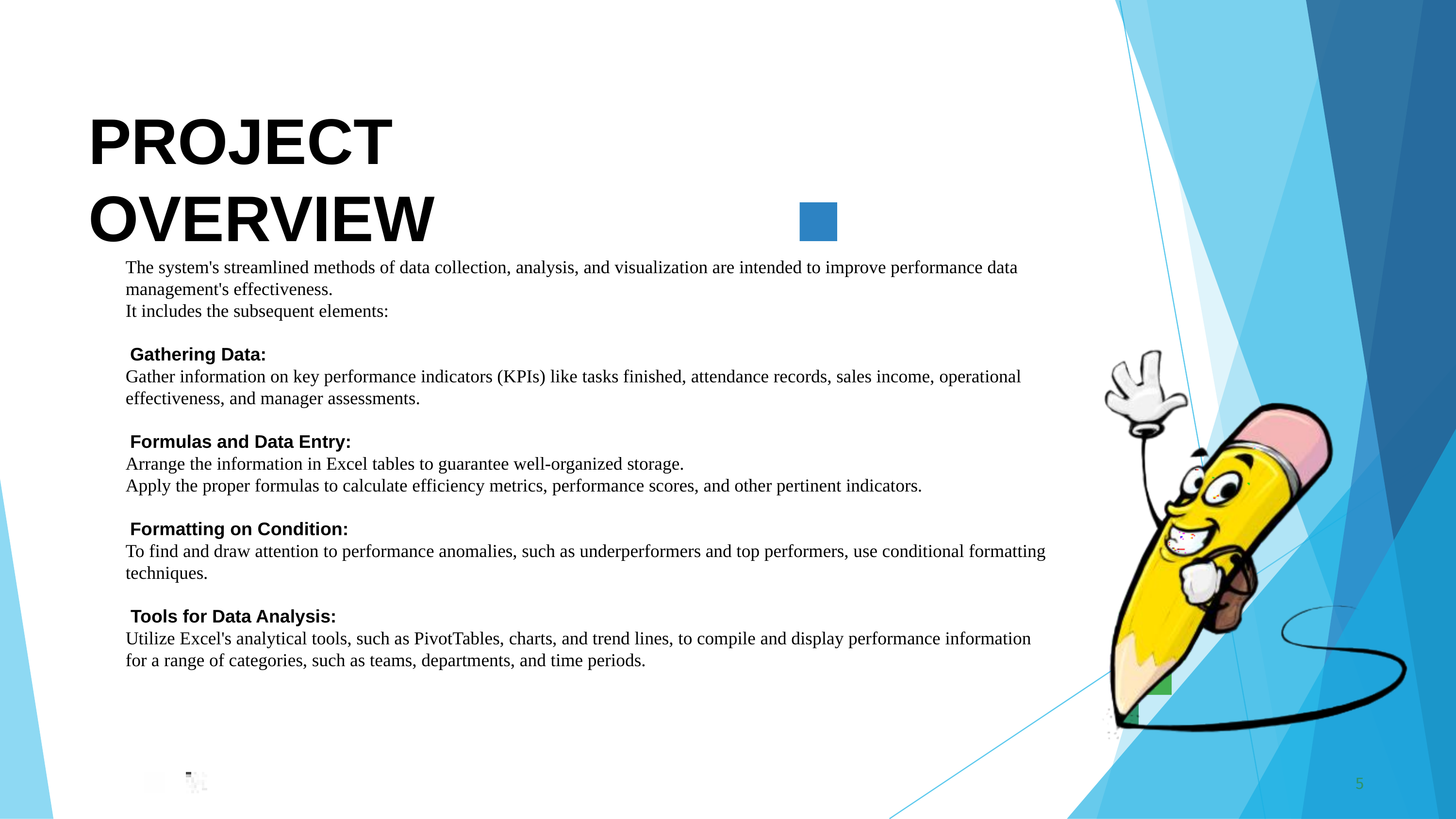

PROJECT	OVERVIEW

The system's streamlined methods of data collection, analysis, and visualization are intended to improve performance data management's effectiveness.
It includes the subsequent elements:

 Gathering Data:
Gather information on key performance indicators (KPIs) like tasks finished, attendance records, sales income, operational effectiveness, and manager assessments.

 Formulas and Data Entry:
Arrange the information in Excel tables to guarantee well-organized storage.
Apply the proper formulas to calculate efficiency metrics, performance scores, and other pertinent indicators.

 Formatting on Condition:
To find and draw attention to performance anomalies, such as underperformers and top performers, use conditional formatting techniques.

 Tools for Data Analysis:
Utilize Excel's analytical tools, such as PivotTables, charts, and trend lines, to compile and display performance information for a range of categories, such as teams, departments, and time periods.

5